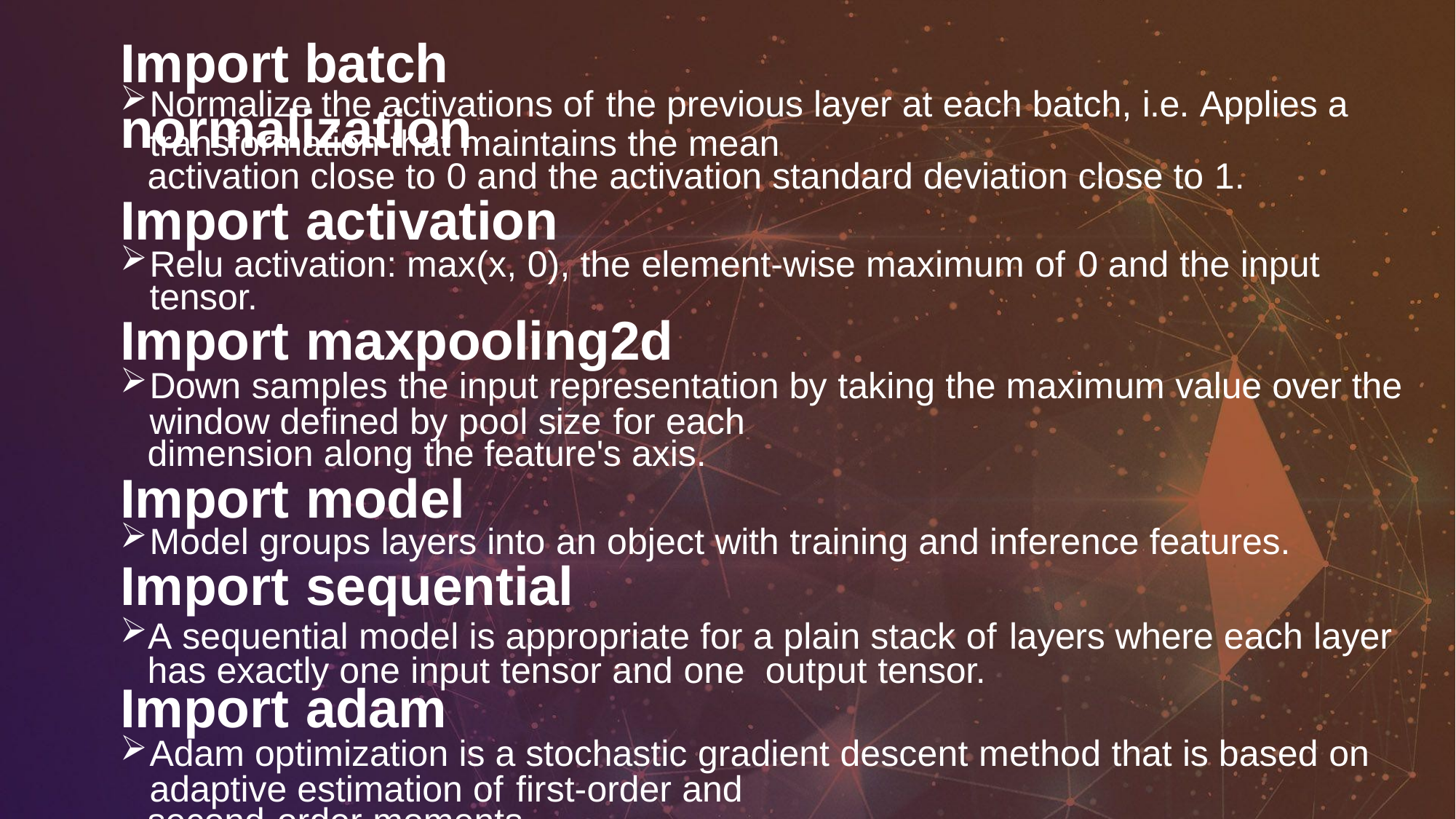

# Import batch normalization
Normalize the activations of the previous layer at each batch, i.e. Applies a transformation that maintains the mean
activation close to 0 and the activation standard deviation close to 1.
Import activation
Relu activation: max(x, 0), the element-wise maximum of 0 and the input tensor.
Import maxpooling2d
Down samples the input representation by taking the maximum value over the window defined by pool size for each
dimension along the feature's axis.
Import model
Model groups layers into an object with training and inference features.
Import sequential
A sequential model is appropriate for a plain stack of layers where each layer has exactly one input tensor and one  output tensor.
Import adam
Adam optimization is a stochastic gradient descent method that is based on adaptive estimation of first-order and
second-order moments.
Import modelcheckpoint
Callback to save the keras model or model weights at some frequency.